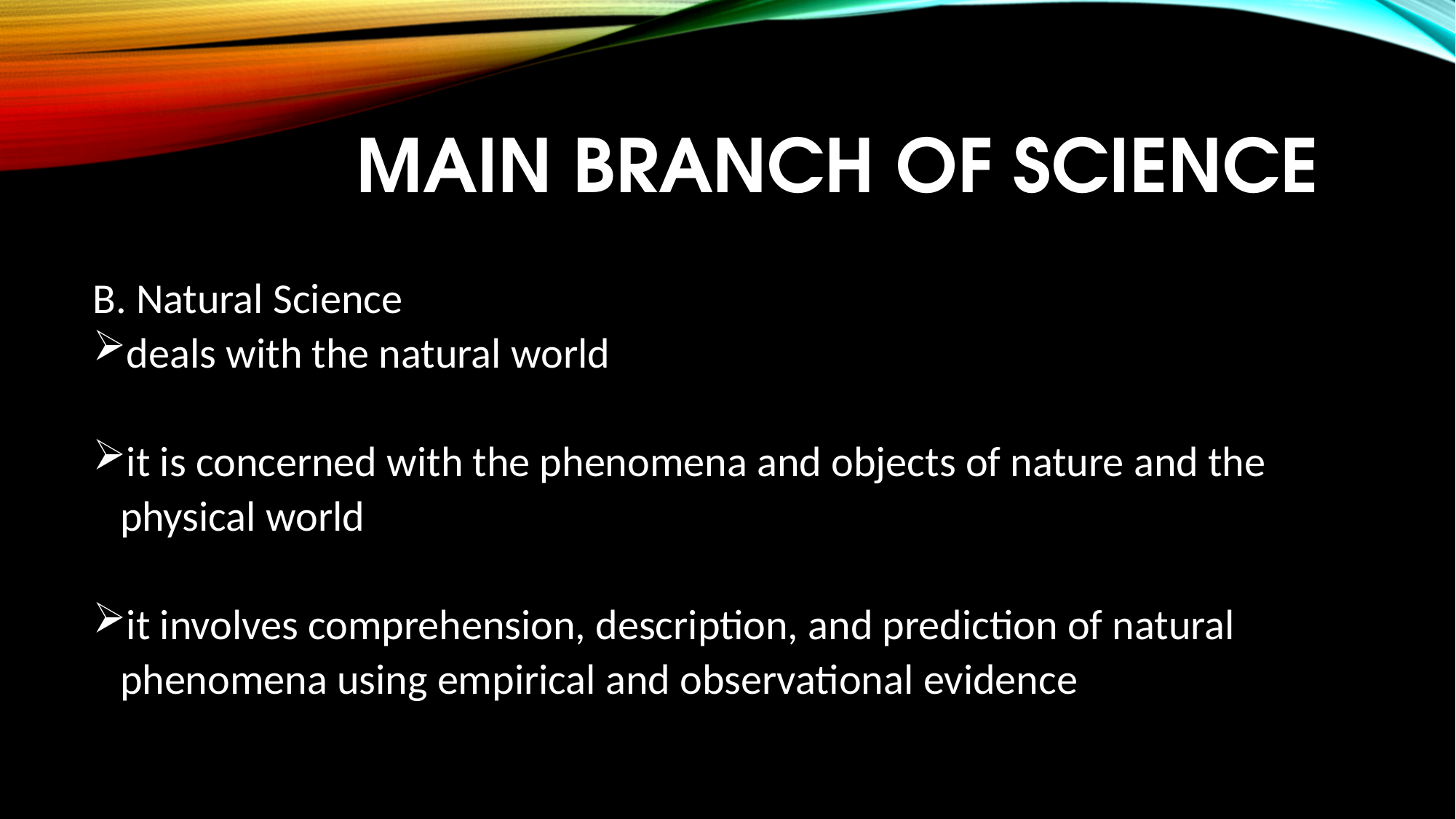

# Main Branch of Science
B. Natural Science
deals with the natural world

it is concerned with the phenomena and objects of nature and the physical world

it involves comprehension, description, and prediction of natural phenomena using empirical and observational evidence